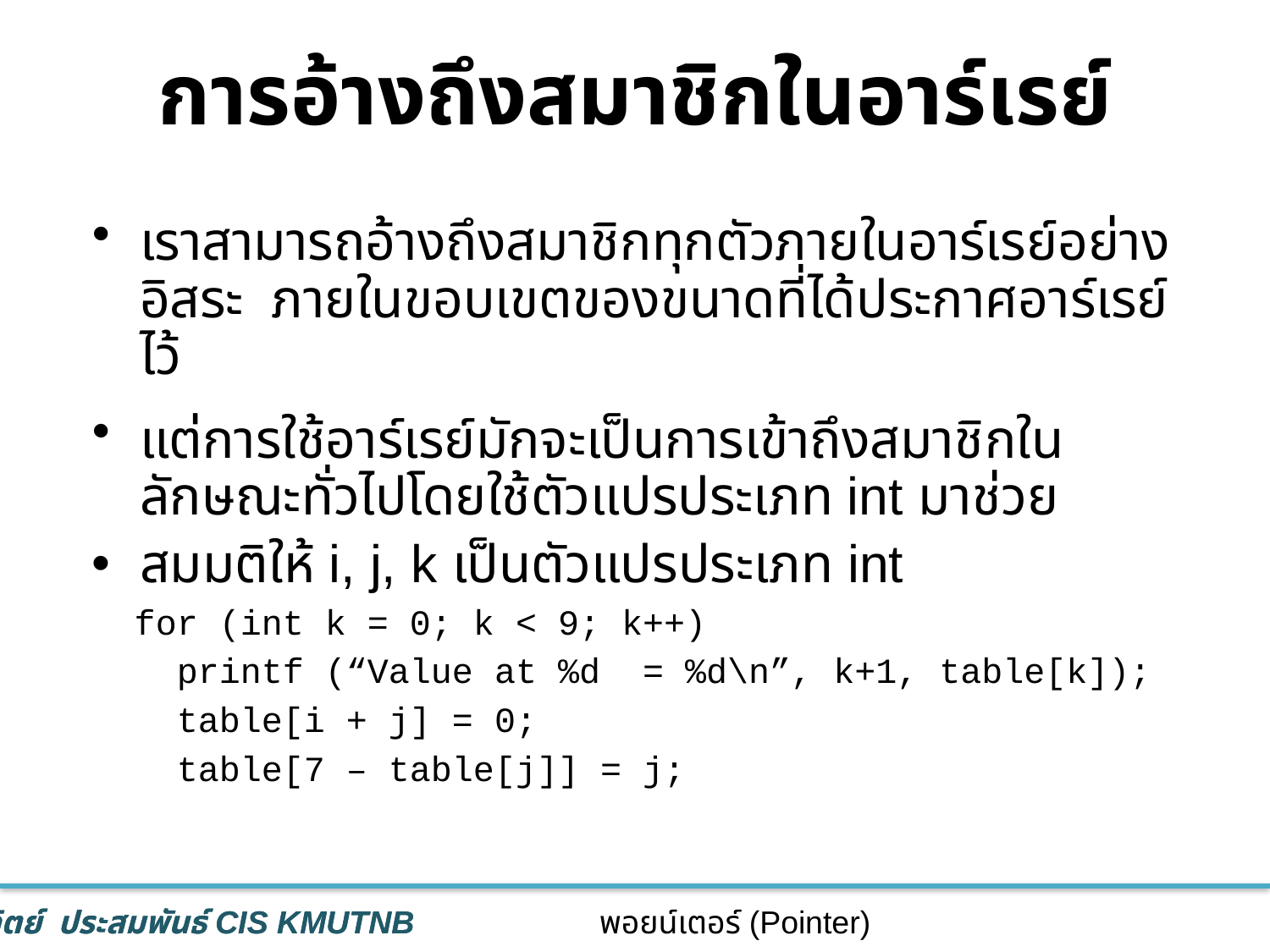

# การอ้างถึงสมาชิกในอาร์เรย์
เราสามารถอ้างถึงสมาชิกทุกตัวภายในอาร์เรย์อย่างอิสระ  ภายในขอบเขตของขนาดที่ได้ประกาศอาร์เรย์ไว้
แต่การใช้อาร์เรย์มักจะเป็นการเข้าถึงสมาชิกในลักษณะทั่วไปโดยใช้ตัวแปรประเภท int มาช่วย
สมมติให้ i, j, k เป็นตัวแปรประเภท int
  for (int k = 0; k < 9; k++)
    printf (“Value at %d  = %d\n”, k+1, table[k]);
    table[i + j] = 0;
    table[7 – table[j]] = j;

31
พอยน์เตอร์ (Pointer)